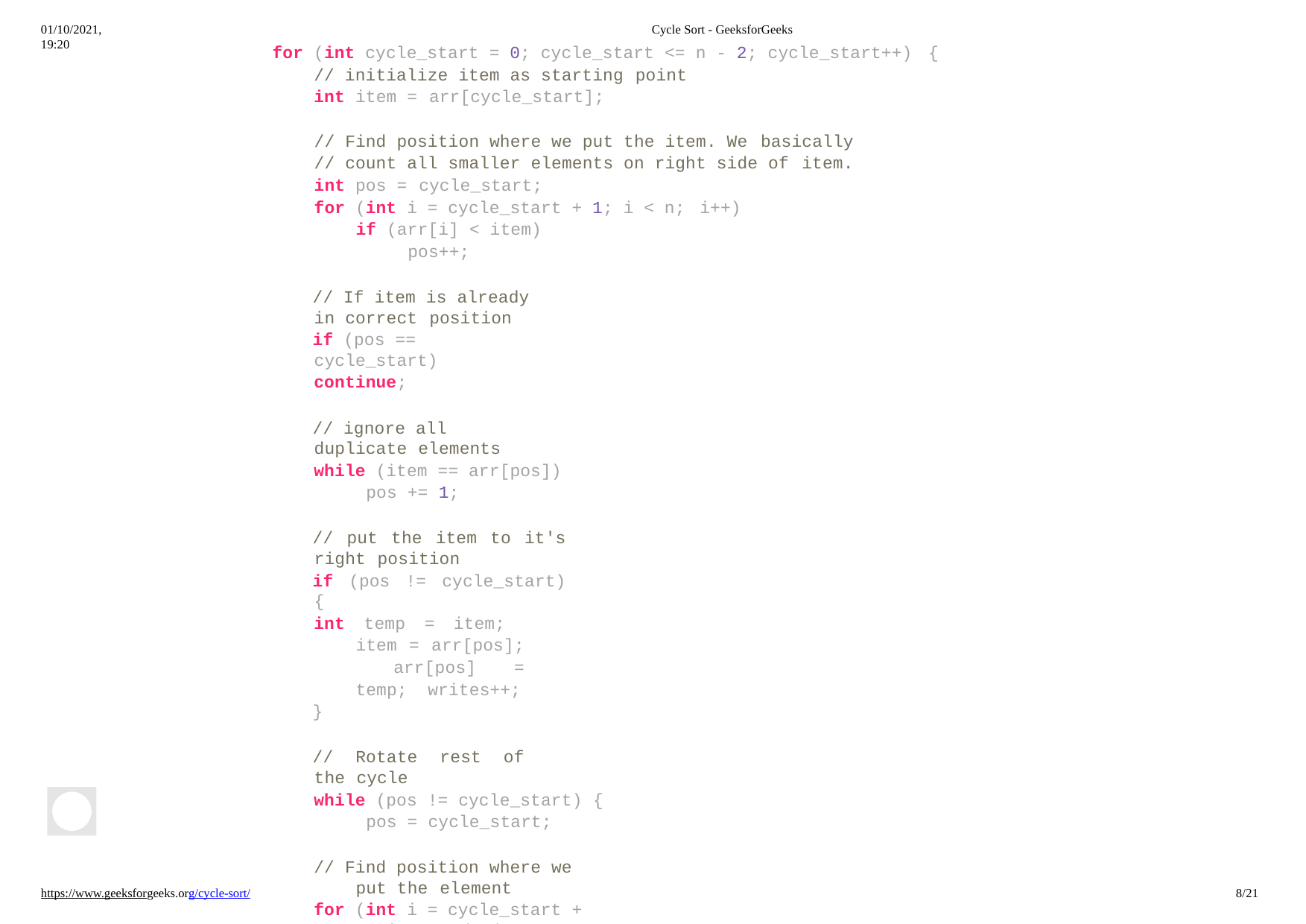

Cycle Sort - GeeksforGeeks
for (int cycle_start = 0; cycle_start <= n - 2; cycle_start++) {
// initialize item as starting point
int item = arr[cycle_start];
01/10/2021, 19:20
// Find position where we put the item. We basically
// count all smaller elements on right side of item.
int pos = cycle_start;
for (int i = cycle_start + 1; i < n; i++)
if (arr[i] < item)  pos++;

// If item is already in correct position
if (pos == cycle_start)
continue;

// ignore all duplicate elements
while (item == arr[pos])  pos += 1;

// put the item to it's right position
if (pos != cycle_start) {
int temp = item;  item = arr[pos];  arr[pos] = temp;  writes++;
}

// Rotate rest of the cycle
while (pos != cycle_start) {  pos = cycle_start;

// Find position where we put the element
for (int i = cycle_start + 1; i < n; i++)
if (arr[i] < item)  pos += 1;

// ignore all duplicate elements

https://www.geeksforgeeks.org/cycle-sort/
8/21